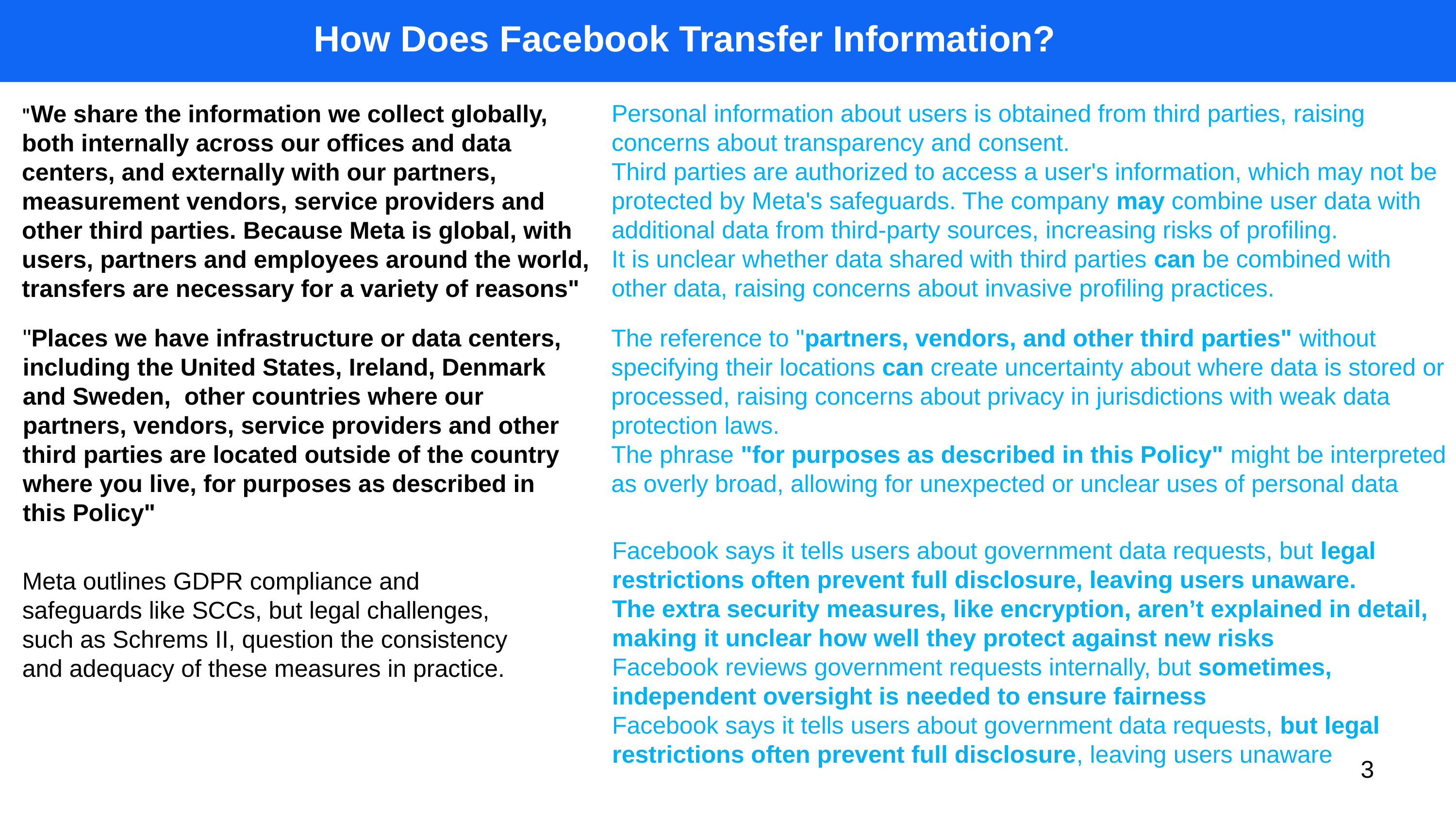

How Does Facebook Transfer Information?
Personal information about users is obtained from third parties, raising concerns about transparency and consent.
Third parties are authorized to access a user's information, which may not be protected by Meta's safeguards. The company may combine user data with additional data from third-party sources, increasing risks of profiling.
It is unclear whether data shared with third parties can be combined with other data, raising concerns about invasive profiling practices.
"We share the information we collect globally, both internally across our offices and data centers, and externally with our partners, measurement vendors, service providers and other third parties. Because Meta is global, with users, partners and employees around the world, transfers are necessary for a variety of reasons"
The reference to "partners, vendors, and other third parties" without specifying their locations can create uncertainty about where data is stored or processed, raising concerns about privacy in jurisdictions with weak data protection laws.
The phrase "for purposes as described in this Policy" might be interpreted as overly broad, allowing for unexpected or unclear uses of personal data
"Places we have infrastructure or data centers, including the United States, Ireland, Denmark and Sweden,  other countries where our partners, vendors, service providers and other third parties are located outside of the country where you live, for purposes as described in this Policy"
Facebook says it tells users about government data requests, but legal restrictions often prevent full disclosure, leaving users unaware.
The extra security measures, like encryption, aren’t explained in detail, making it unclear how well they protect against new risks
Facebook reviews government requests internally, but sometimes, independent oversight is needed to ensure fairness
Facebook says it tells users about government data requests, but legal restrictions often prevent full disclosure, leaving users unaware
Meta outlines GDPR compliance and safeguards like SCCs, but legal challenges, such as Schrems II, question the consistency and adequacy of these measures in practice.

3